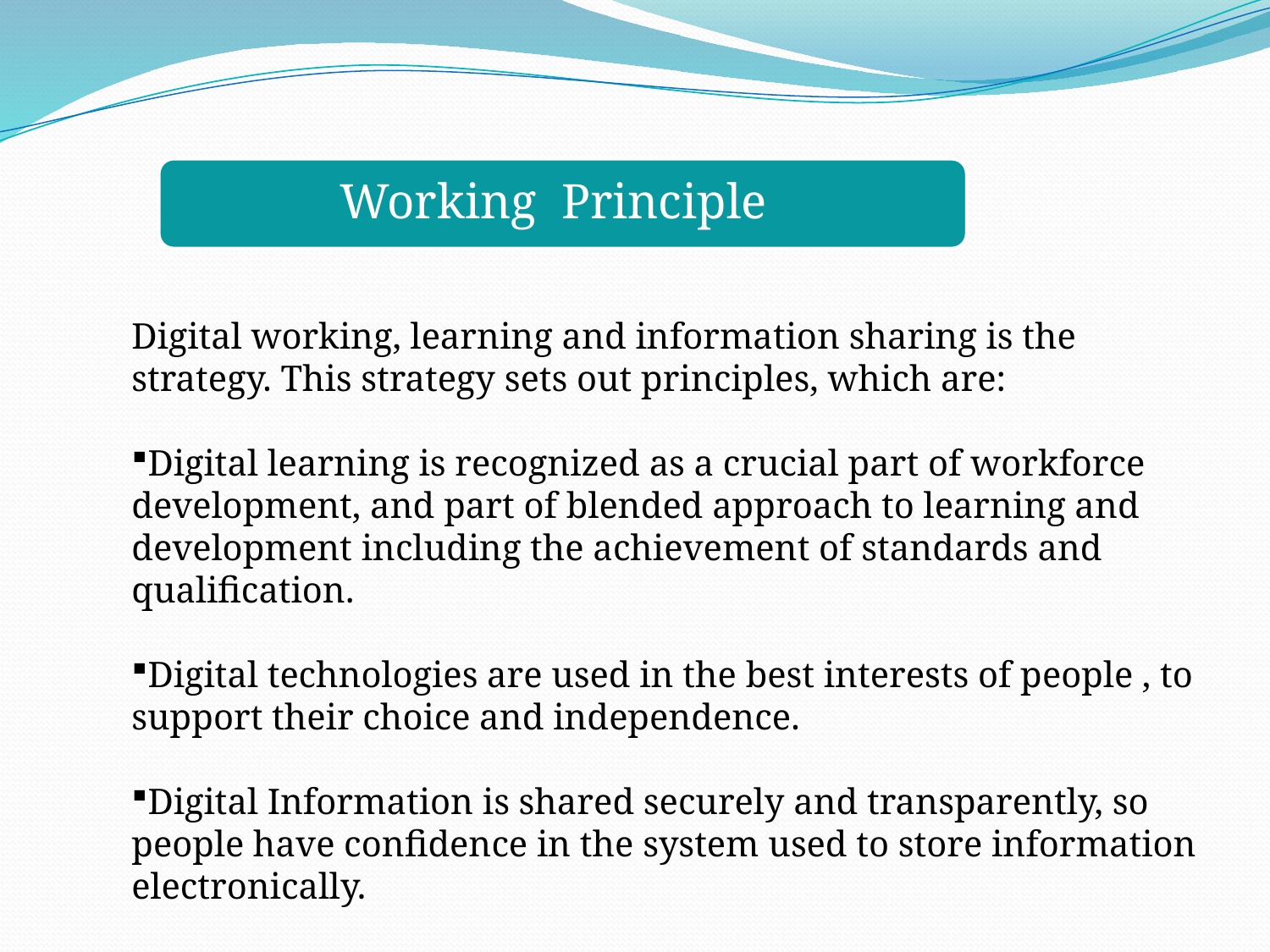

Working  Principle
Digital working, learning and information sharing is the strategy. This strategy sets out principles, which are:

Digital learning is recognized as a crucial part of workforce development, and part of blended approach to learning and development including the achievement of standards and qualification.

Digital technologies are used in the best interests of people , to support their choice and independence.

Digital Information is shared securely and transparently, so people have confidence in the system used to store information electronically.